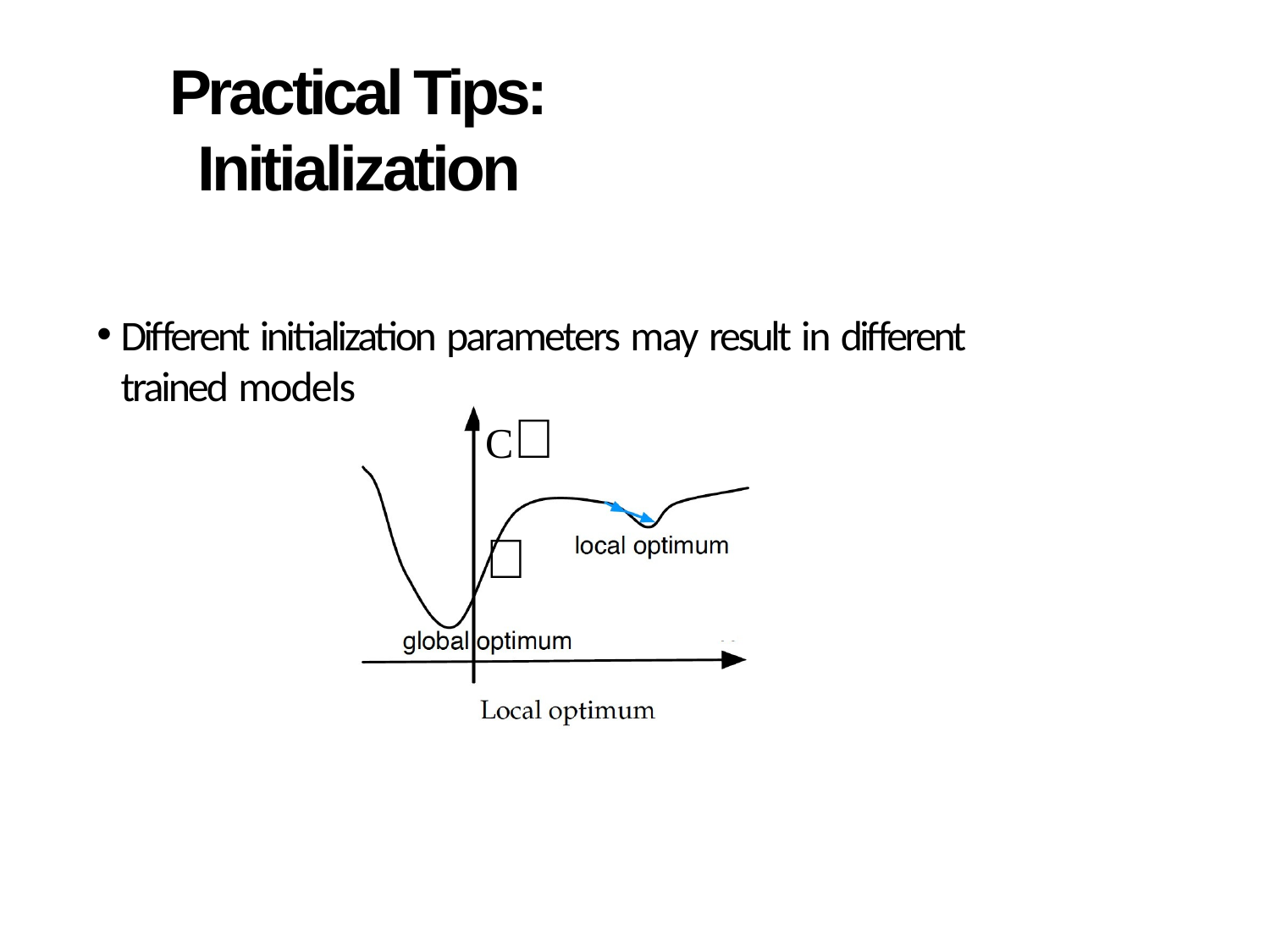

# Practical Tips: Initialization
Diﬀerent initialization parameters may result in diﬀerent trained models
C(θ )

θ